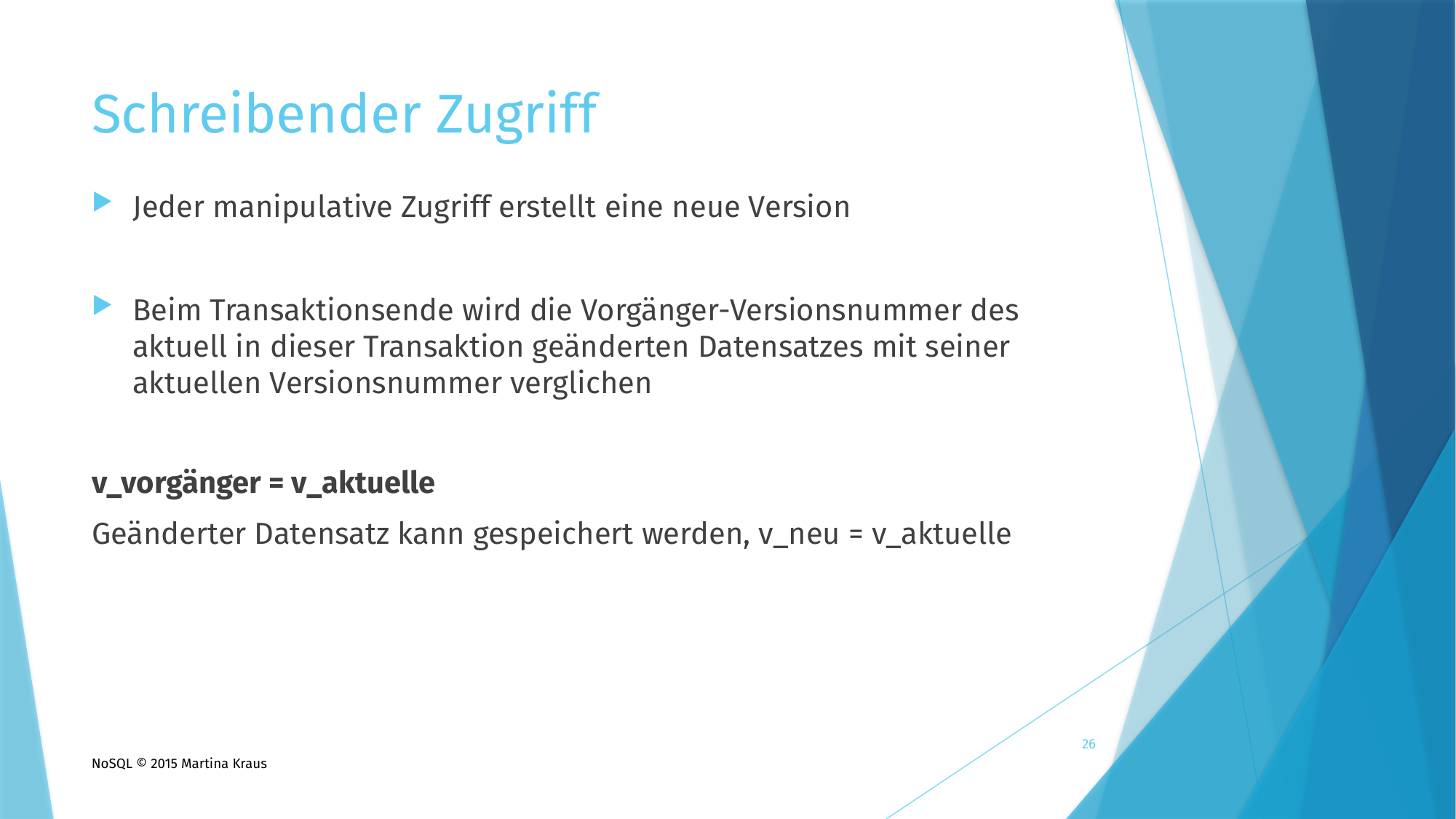

# Schreibender Zugriff
Jeder manipulative Zugriff erstellt eine neue Version

Beim Transaktionsende wird die Vorgänger-Versionsnummer des aktuell in dieser Transaktion geänderten Datensatzes mit seiner aktuellen Versionsnummer verglichen

v_vorgänger = v_aktuelle
Geänderter Datensatz kann gespeichert werden, v_neu = v_aktuelle

26
NoSQL © 2015 Martina Kraus